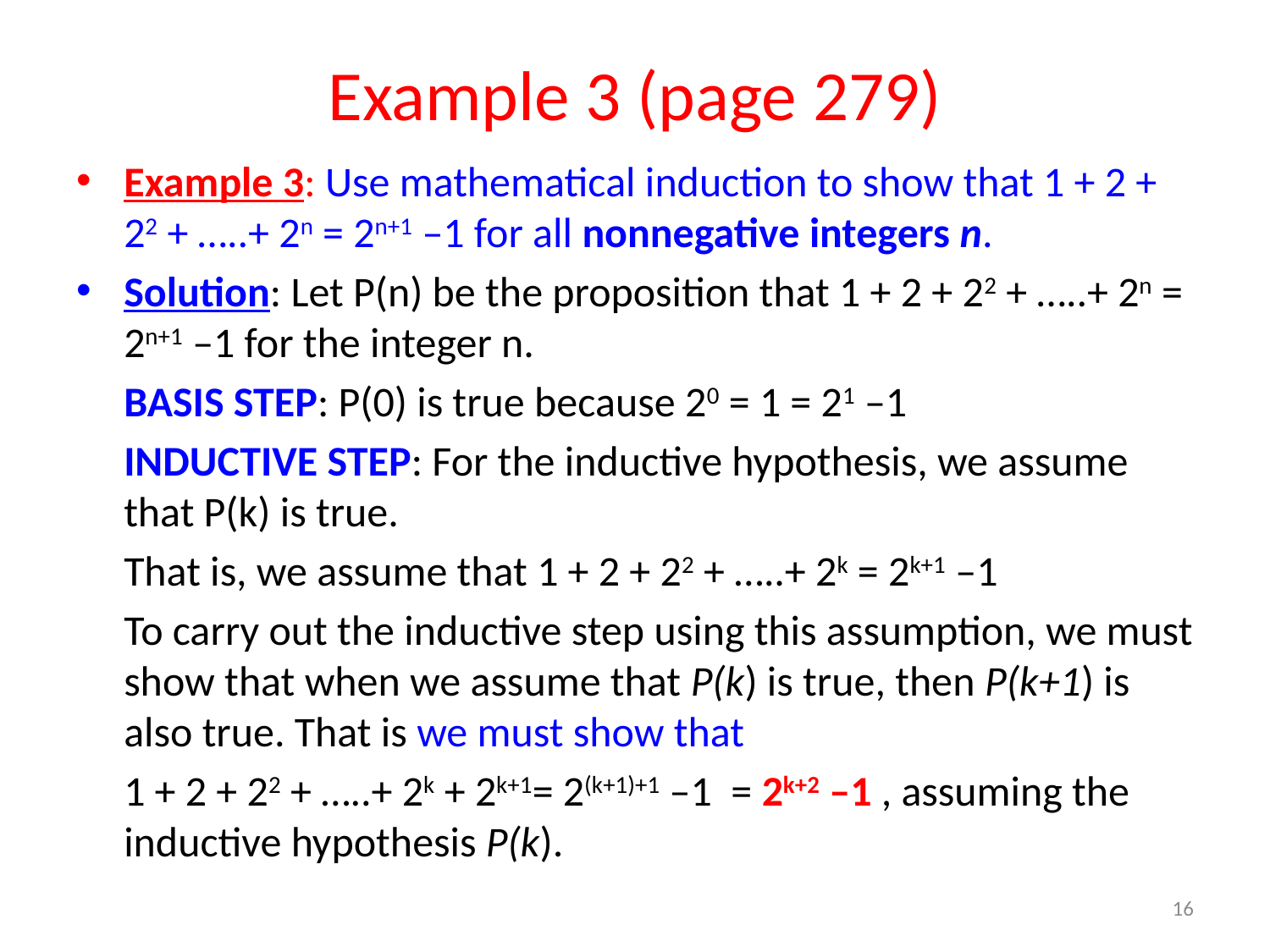

# Example 3 (page 279)
Example 3: Use mathematical induction to show that 1 + 2 + 22 + …..+ 2n = 2n+1 –1 for all nonnegative integers n.
Solution: Let P(n) be the proposition that 1 + 2 + 22 + …..+ 2n = 2n+1 –1 for the integer n.
	BASIS STEP: P(0) is true because 20 = 1 = 21 –1
	INDUCTIVE STEP: For the inductive hypothesis, we assume that P(k) is true.
	That is, we assume that 1 + 2 + 22 + …..+ 2k = 2k+1 –1
	To carry out the inductive step using this assumption, we must show that when we assume that P(k) is true, then P(k+1) is also true. That is we must show that
	1 + 2 + 22 + …..+ 2k + 2k+1= 2(k+1)+1 –1  = 2k+2 –1 , assuming the inductive hypothesis P(k).
16